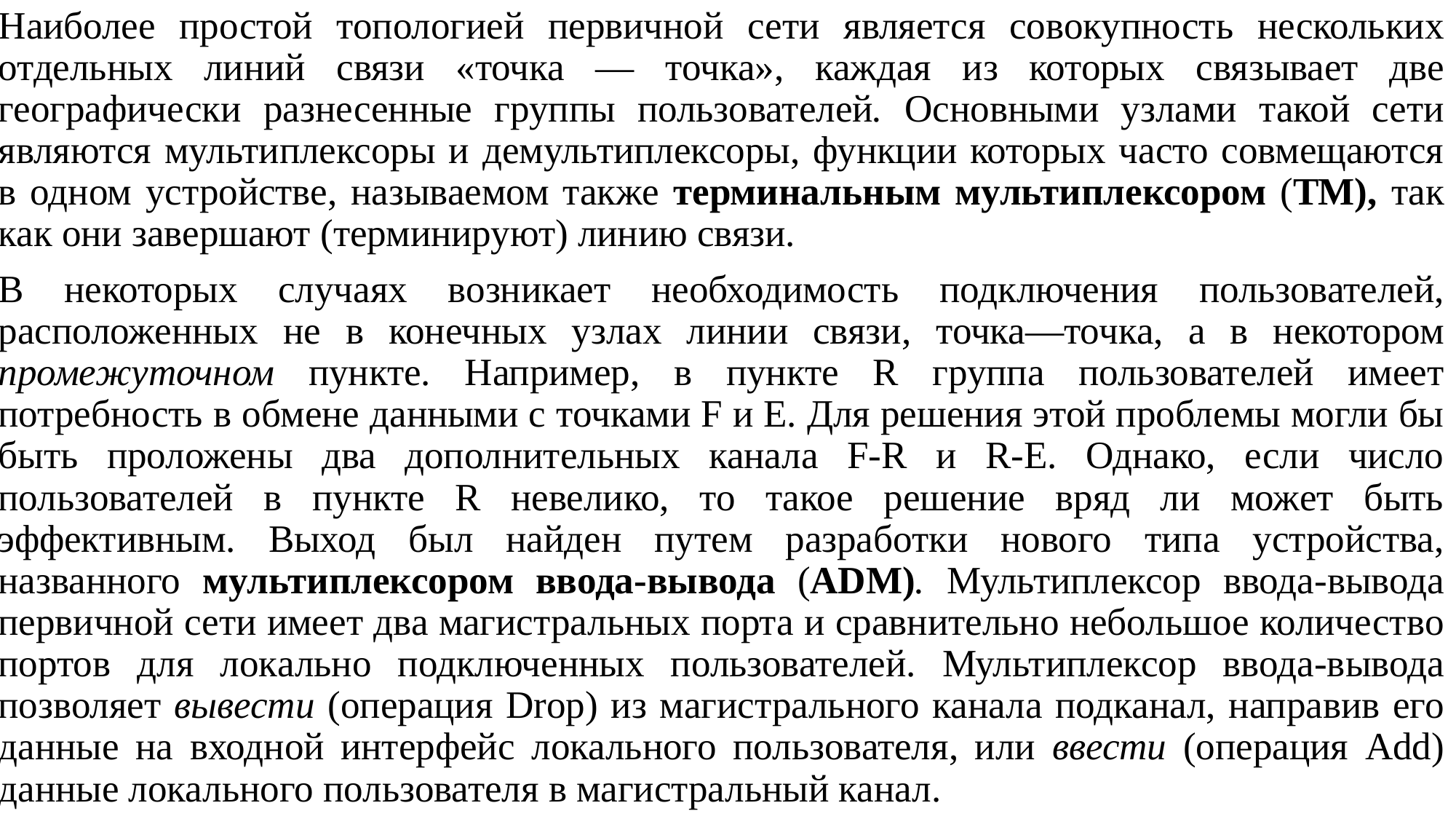

Наиболее простой топологией первичной сети является совокупность нескольких отдельных линий связи «точка — точка», каждая из которых связывает две географически разнесенные группы пользователей. Основными узлами такой сети являются мультиплексоры и демультиплексоры, функции которых часто совмещаются в одном устройстве, называемом также терминальным мультиплексором (ТМ), так как они завершают (терминируют) линию связи.
В некоторых случаях возникает необходимость подключения пользователей, расположенных не в конечных узлах линии связи, точка—точка, а в некотором промежуточном пункте. Например, в пункте R группа пользователей имеет потребность в обмене данными с точками F и Е. Для решения этой проблемы могли бы быть проложены два дополнительных канала F-R и R-E. Однако, если число пользователей в пункте R невелико, то такое решение вряд ли может быть эффективным. Выход был найден путем разработки нового типа устройства, названного мультиплексором ввода-вывода (ADM). Мультиплексор ввода-вывода первичной сети имеет два магистральных порта и сравнительно небольшое количество портов для локально подключенных пользователей. Мультиплексор ввода-вывода позволяет вывести (операция Drop) из магистрального канала подканал, направив его данные на входной интерфейс локального пользователя, или ввести (операция Add) данные локального пользователя в магистральный канал.